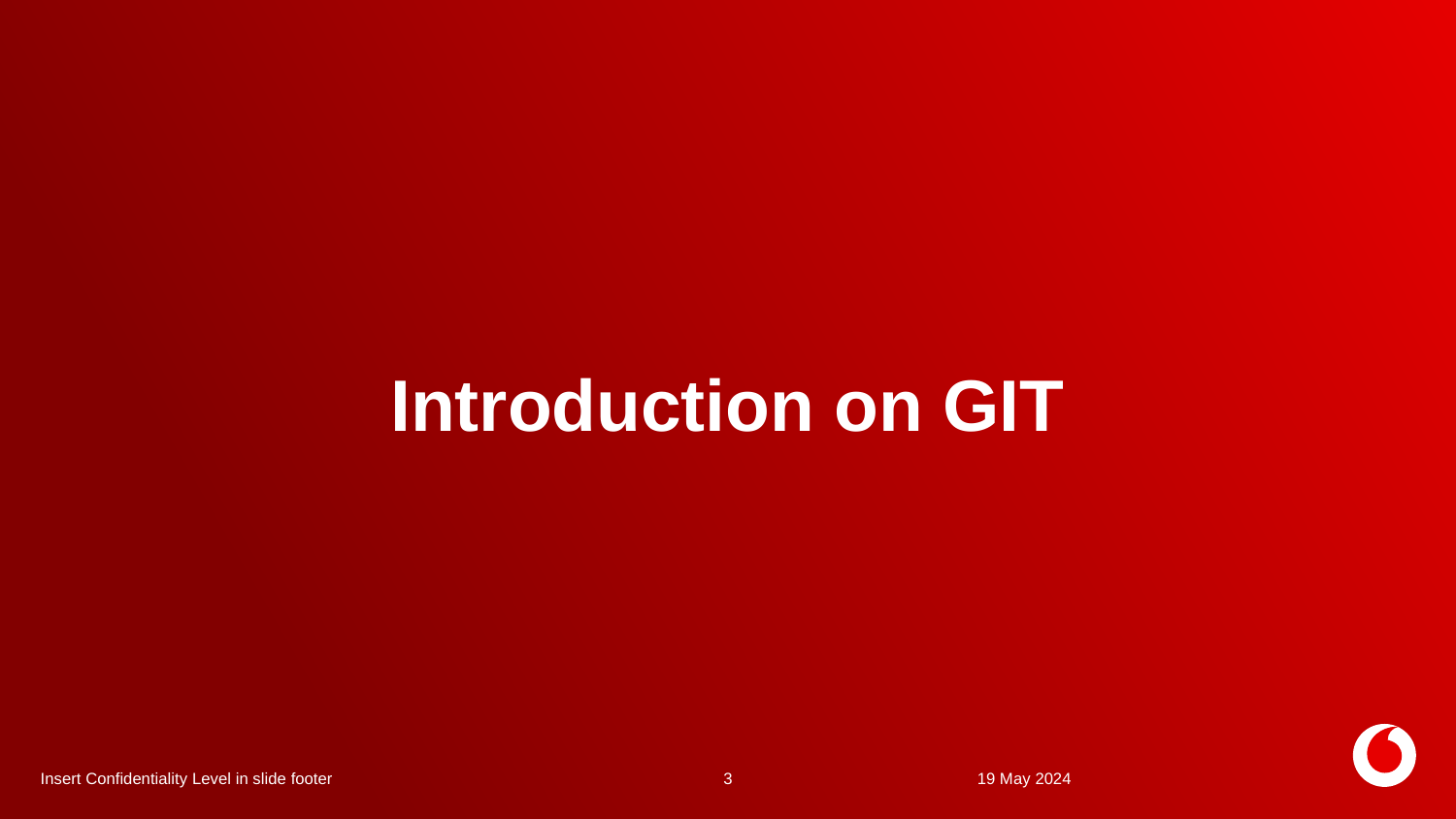

# Introduction on GIT
Insert Confidentiality Level in slide footer
19 May 2024
3